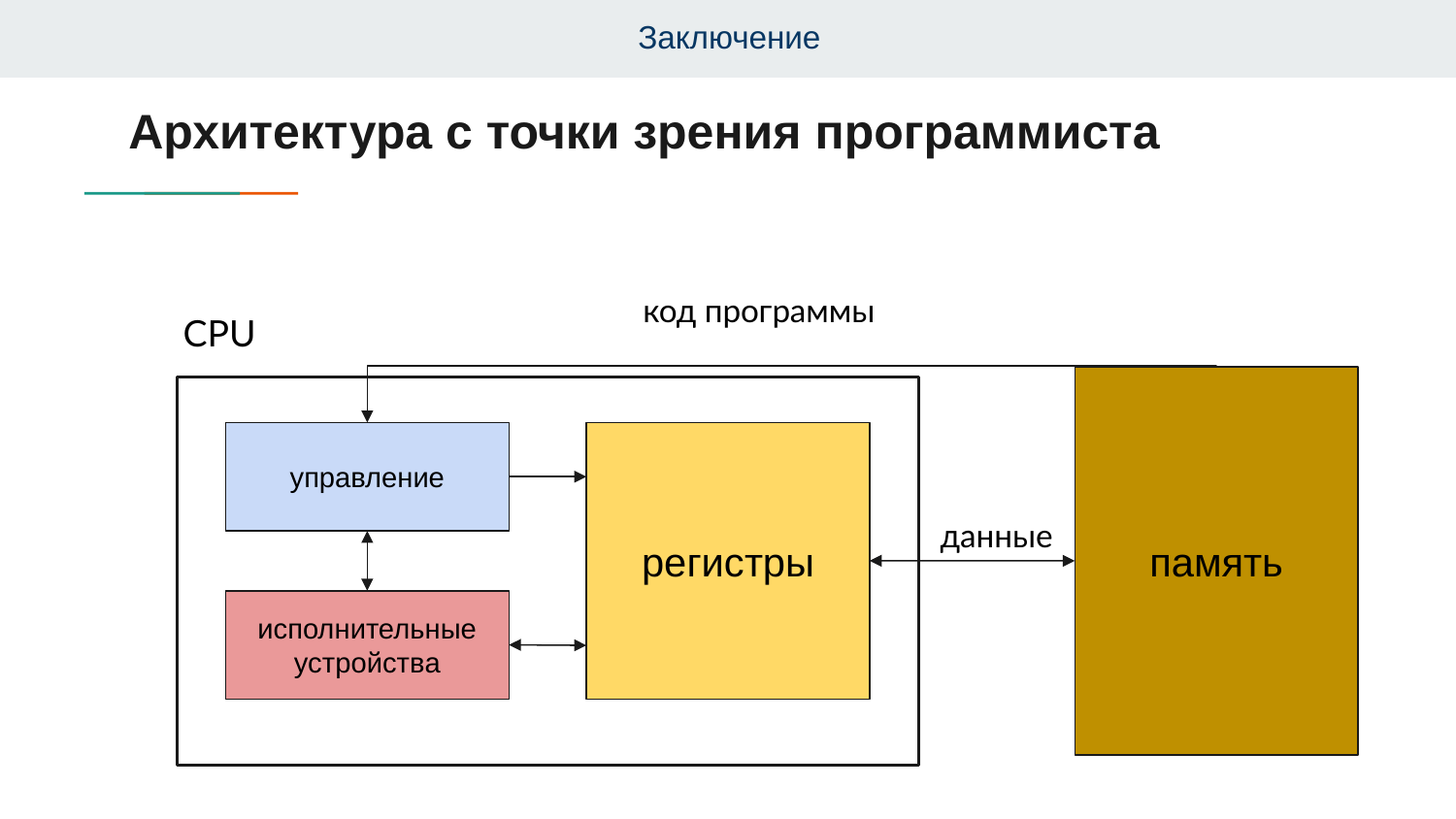

Заключение
# Архитектура с точки зрения программиста

код программы
CPU
память

управление
регистры
данные
исполнительные устройства